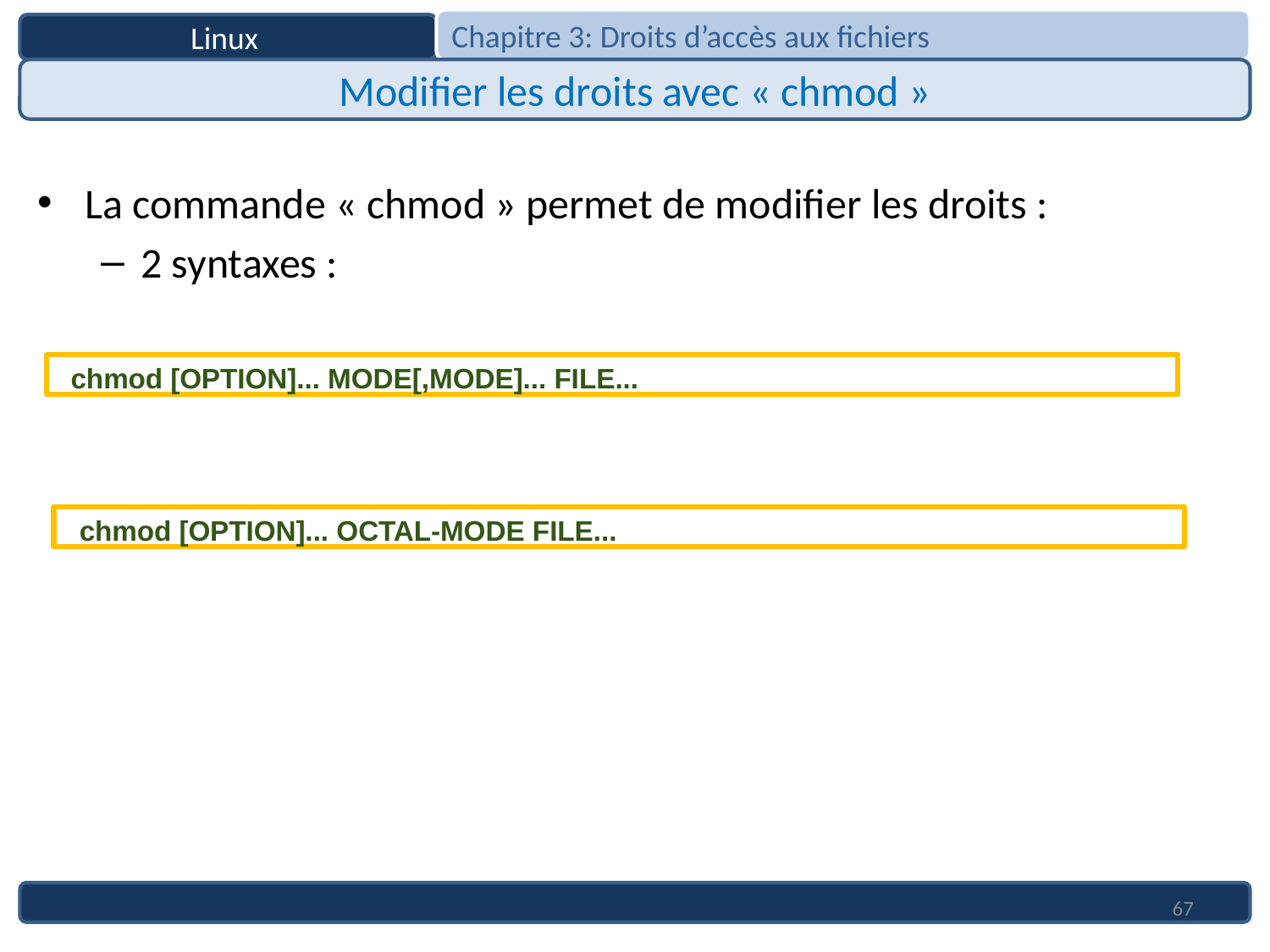

Chapitre 3: Droits d’accès aux fichiers
Linux
Modifier les droits avec « chmod »

La commande « chmod » permet de modifier les droits :
2 syntaxes :

  chmod [OPTION]... MODE[,MODE]... FILE...

  chmod [OPTION]... OCTAL-MODE FILE...

67